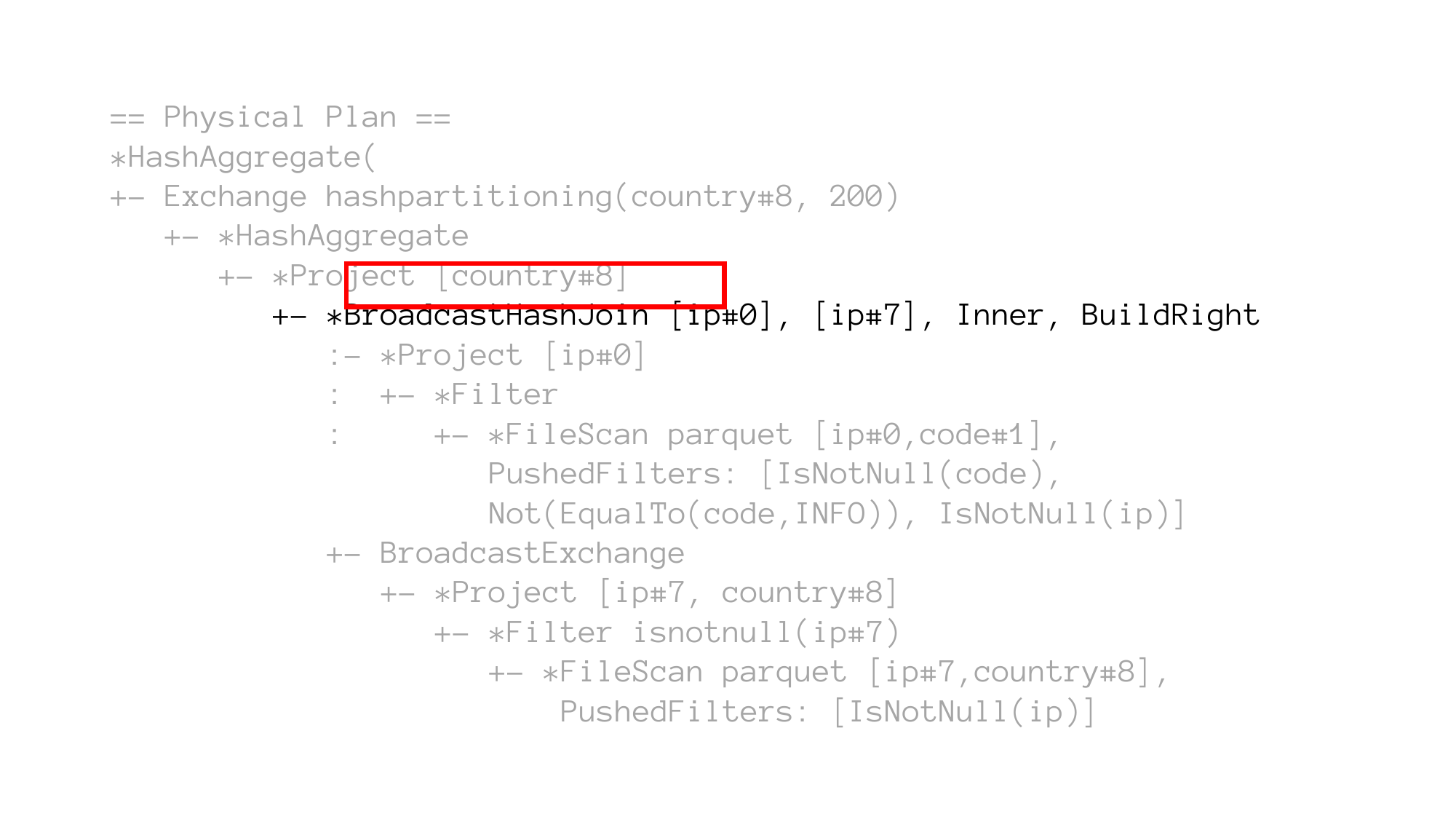

== Physical Plan ==
*HashAggregate(
+- Exchange hashpartitioning(country#8, 200)
   +- *HashAggregate
      +- *Project [country#8]
         +- *BroadcastHashJoin [ip#0], [ip#7], Inner, BuildRight
            :- *Project [ip#0]
            :  +- *Filter
            :     +- *FileScan parquet [ip#0,code#1],
                     PushedFilters: [IsNotNull(code),
                     Not(EqualTo(code,INFO)), IsNotNull(ip)]
            +- BroadcastExchange
               +- *Project [ip#7, country#8]
                  +- *Filter isnotnull(ip#7)
                     +- *FileScan parquet [ip#7,country#8],
                         PushedFilters: [IsNotNull(ip)]